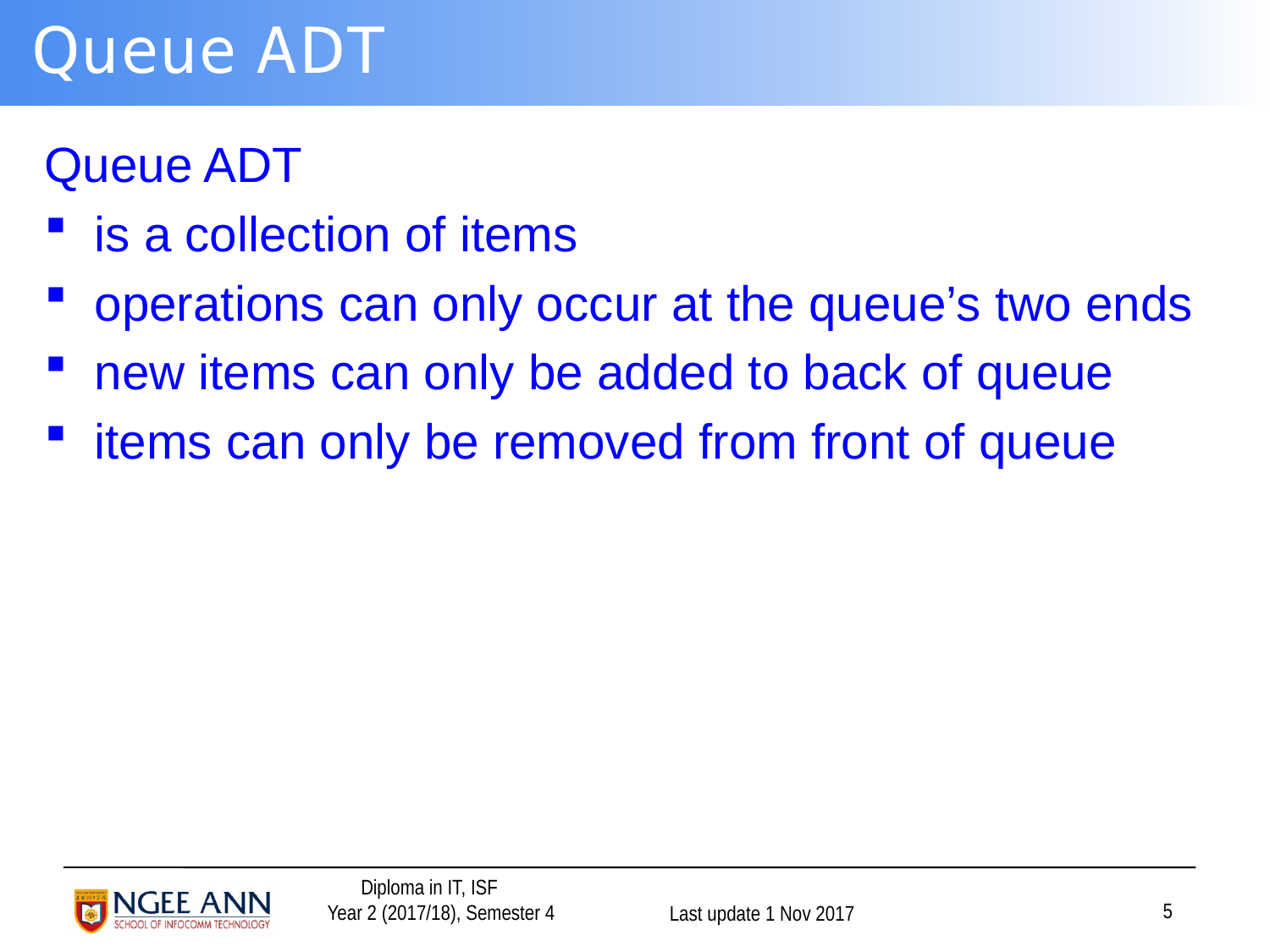

# Queue ADT
Queue ADT
is a collection of items
operations can only occur at the queue’s two ends
new items can only be added to back of queue
items can only be removed from front of queue